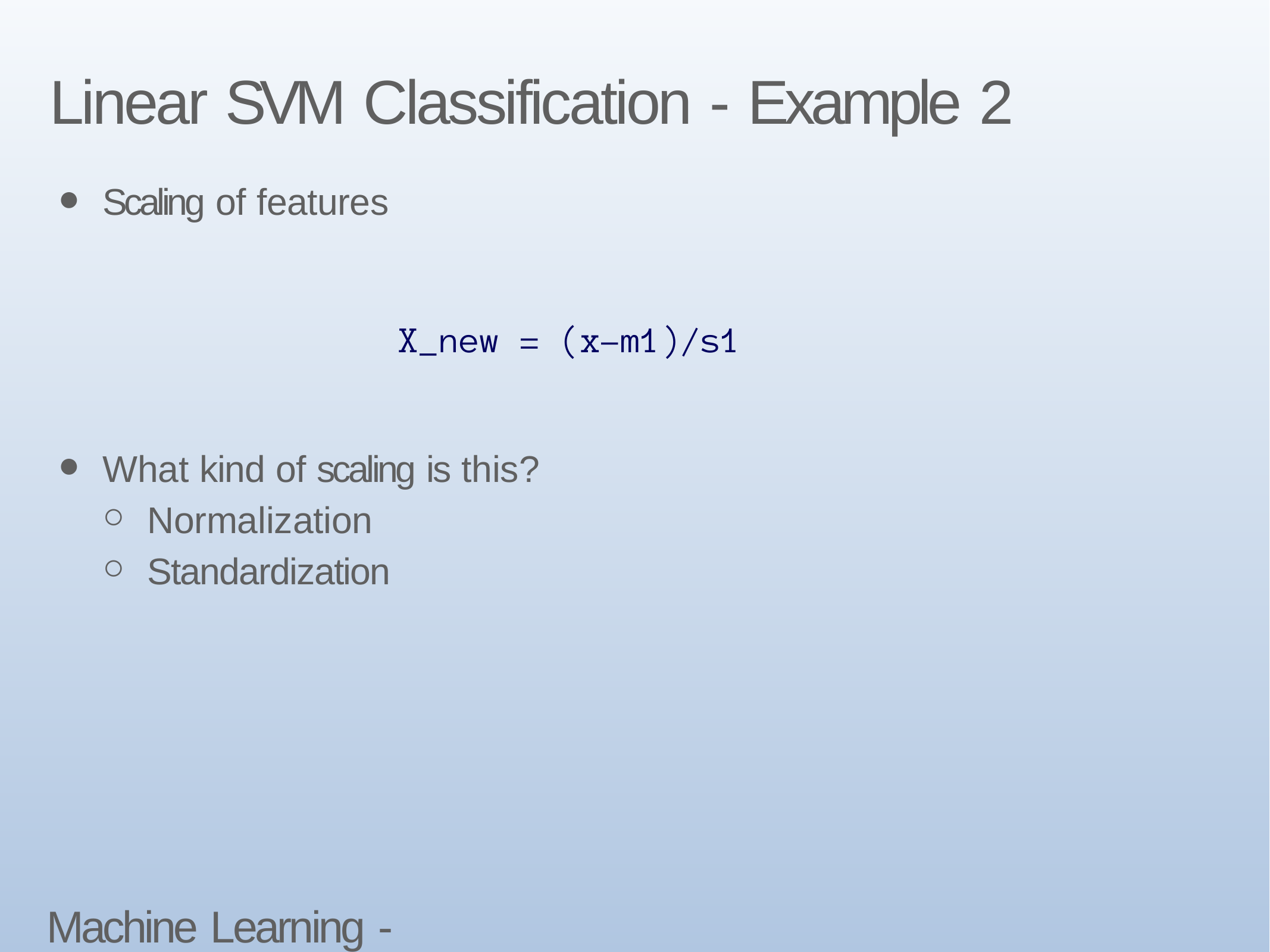

# Linear SVM Classification - Example 2
Scaling of features

X_new = (x-m1)/s1

What kind of scaling is this?
Normalization
Standardization
Machine Learning - SVM